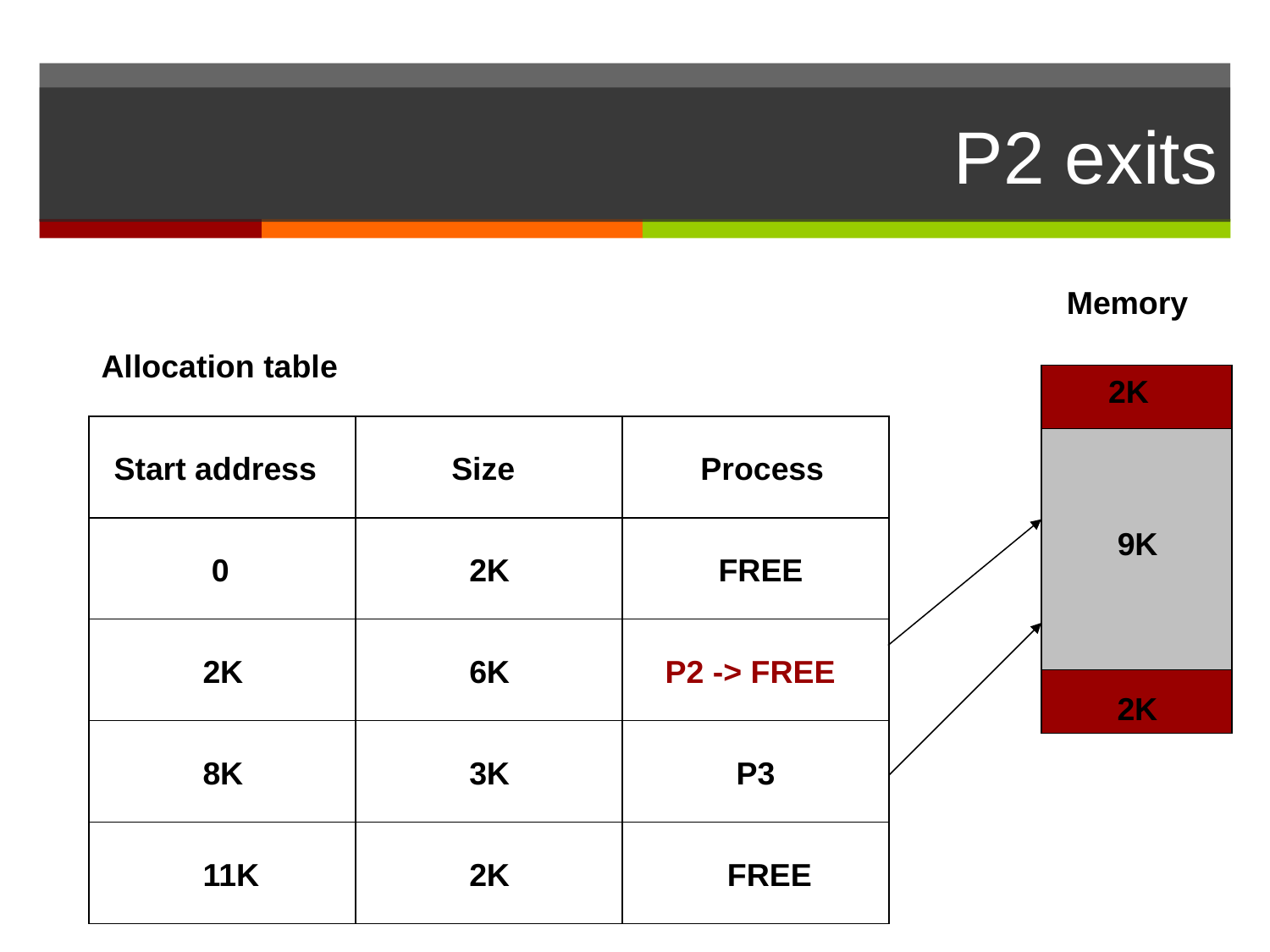

# P2 exits
Memory
Allocation table

2K

Start address
        Size
      Process

 9K
           0
          2K
        FREE

          2K
          6K
  P2 -> FREE
2K

          8K
          3K
          P3

          11K
          2K
         FREE